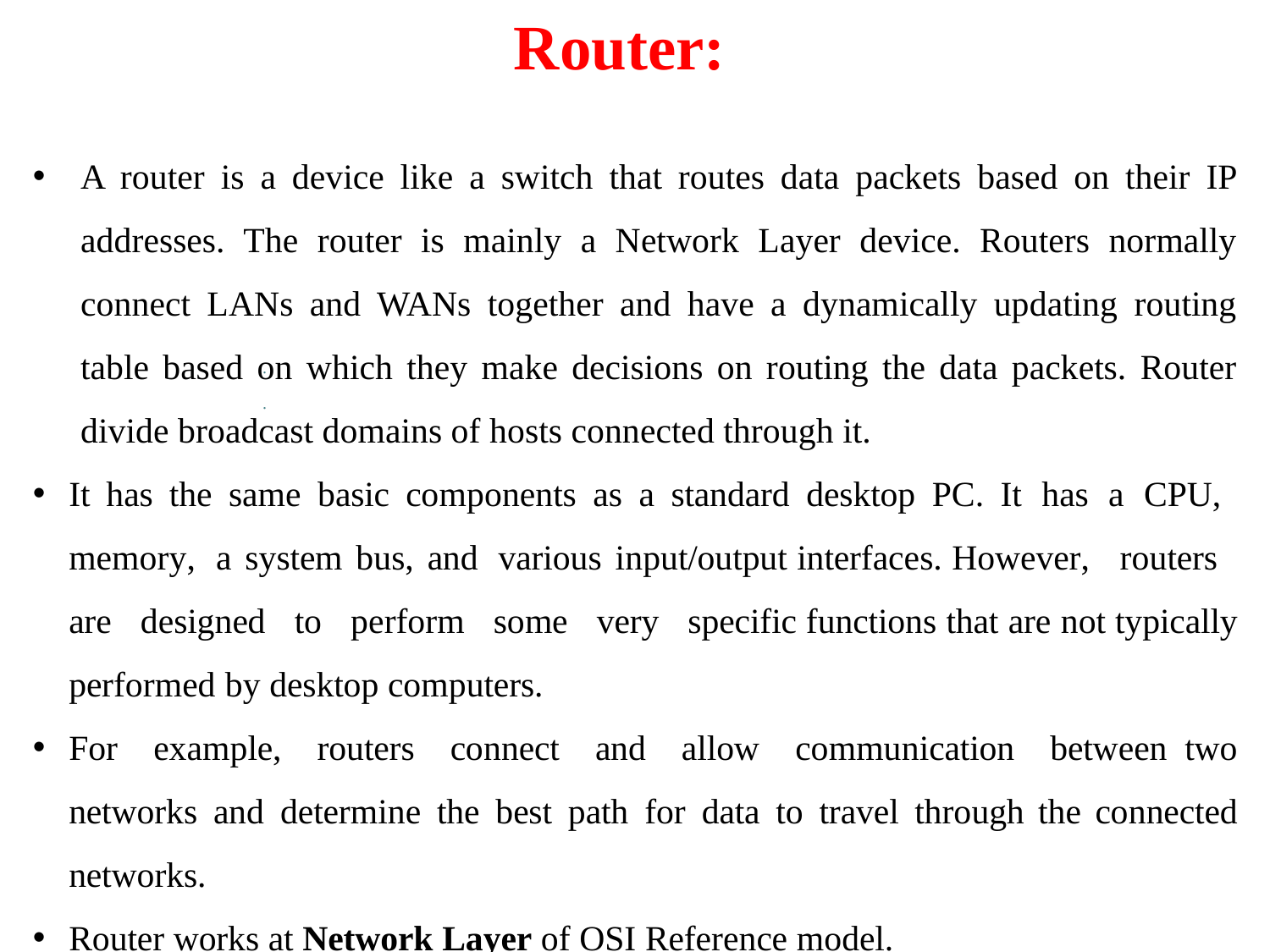

Router:

A router is a device like a switch that routes data packets based on their IP addresses. The router is mainly a Network Layer device. Routers normally connect LANs and WANs together and have a dynamically updating routing table based on which they make decisions on routing the data packets. Router divide broadcast domains of hosts connected through it.
It has the same basic components as a standard desktop PC. It has a CPU,  memory,  a system bus, and  various input/output interfaces. However,   routers   are   designed   to   perform   some   very   specific functions that are not typically performed by desktop computers.
For  example,  routers  connect  and  allow  communication  between two networks and determine the best path for data to travel through the connected networks.
Router works at Network Layer of OSI Reference model.

•
•
12